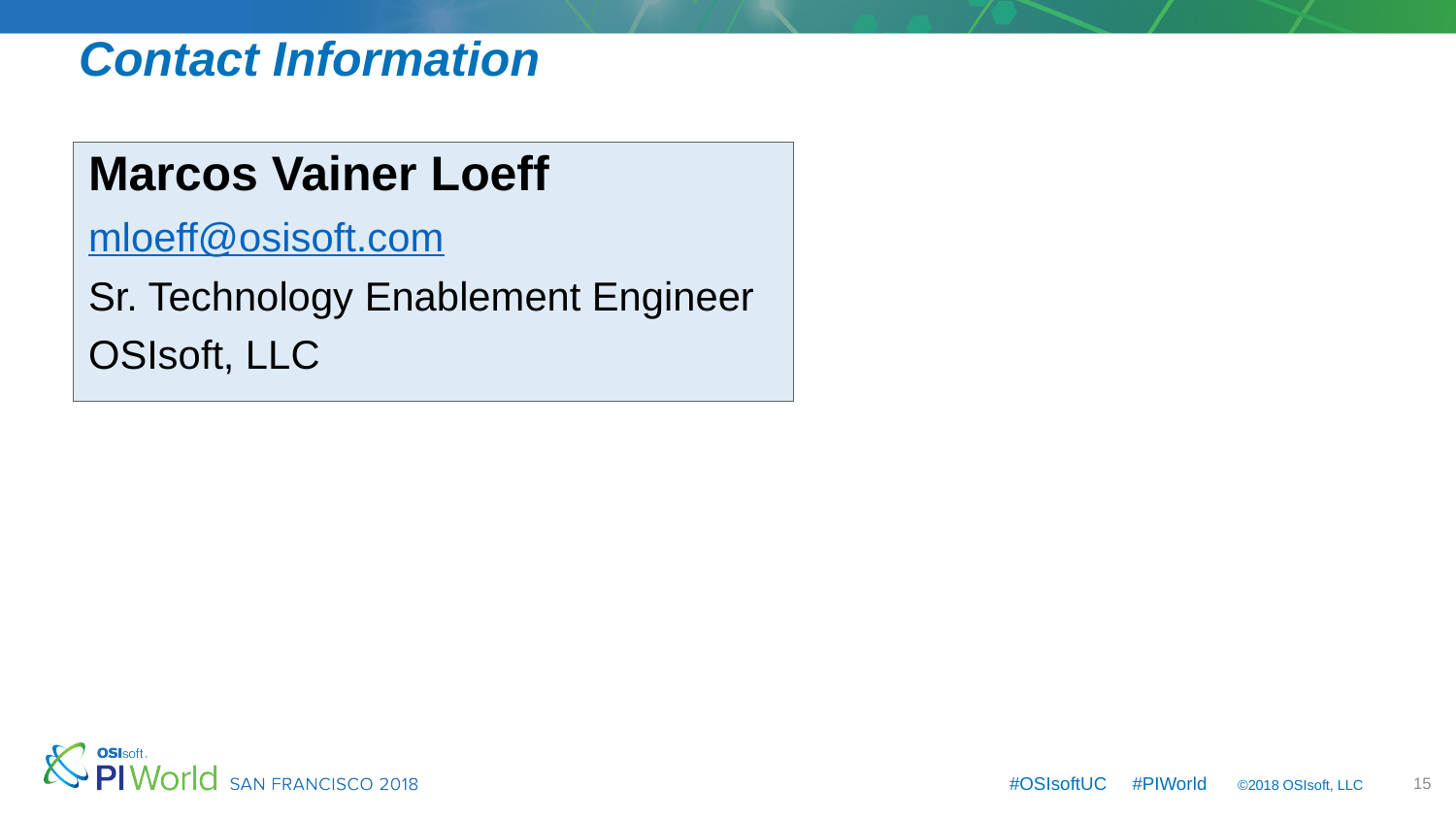

Marcos Vainer Loeff
mloeff@osisoft.com
Sr. Technology Enablement Engineer
OSIsoft, LLC
15
15